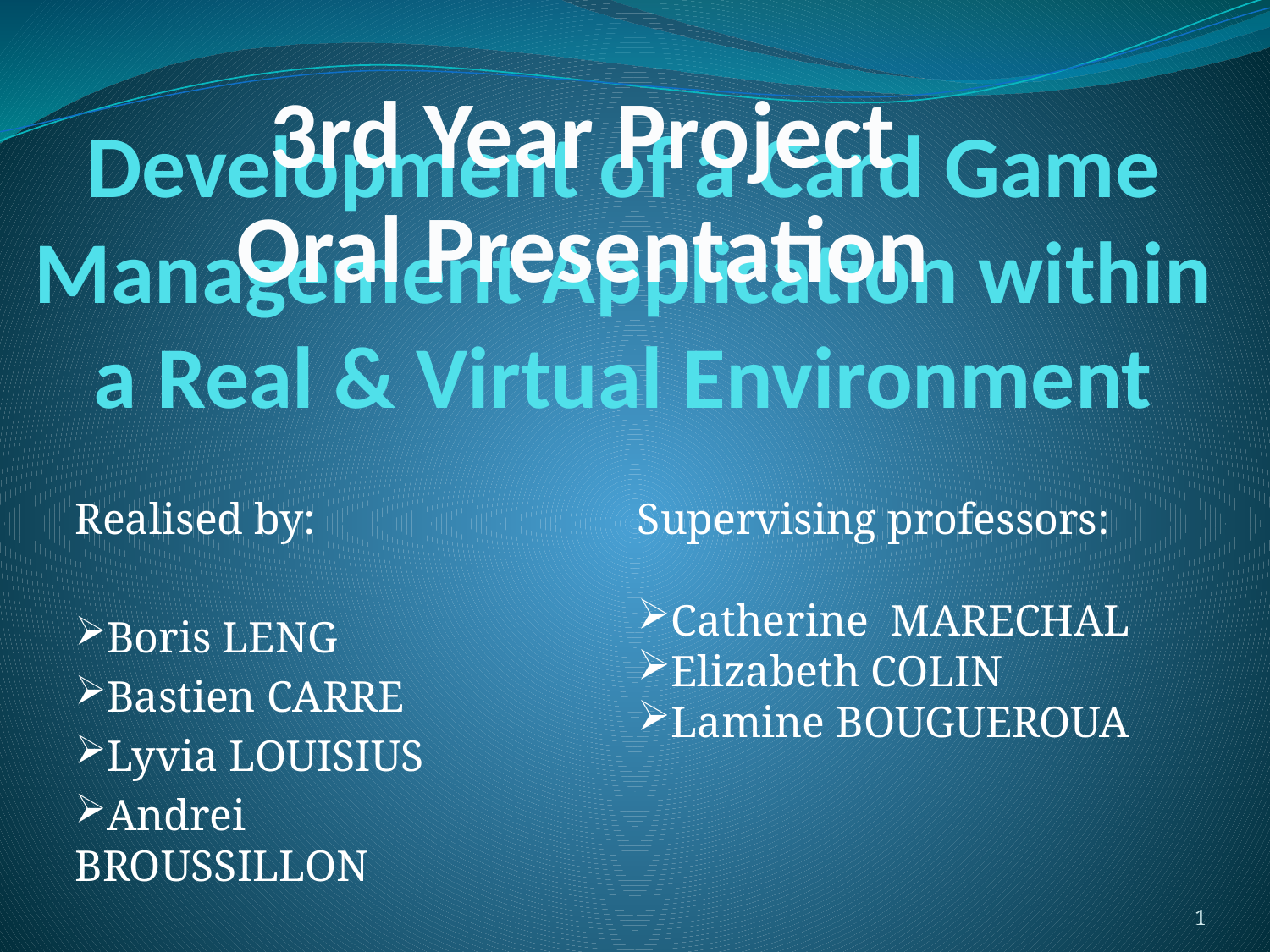

# Development of a Card Game Management Application within a Real & Virtual Environment
3rd Year Project
Oral Presentation
Realised by:

Boris LENG
Bastien CARRE
Lyvia LOUISIUS
Andrei BROUSSILLON
Supervising professors:

Catherine  MARECHAL
Elizabeth COLIN
Lamine BOUGUEROUA

1